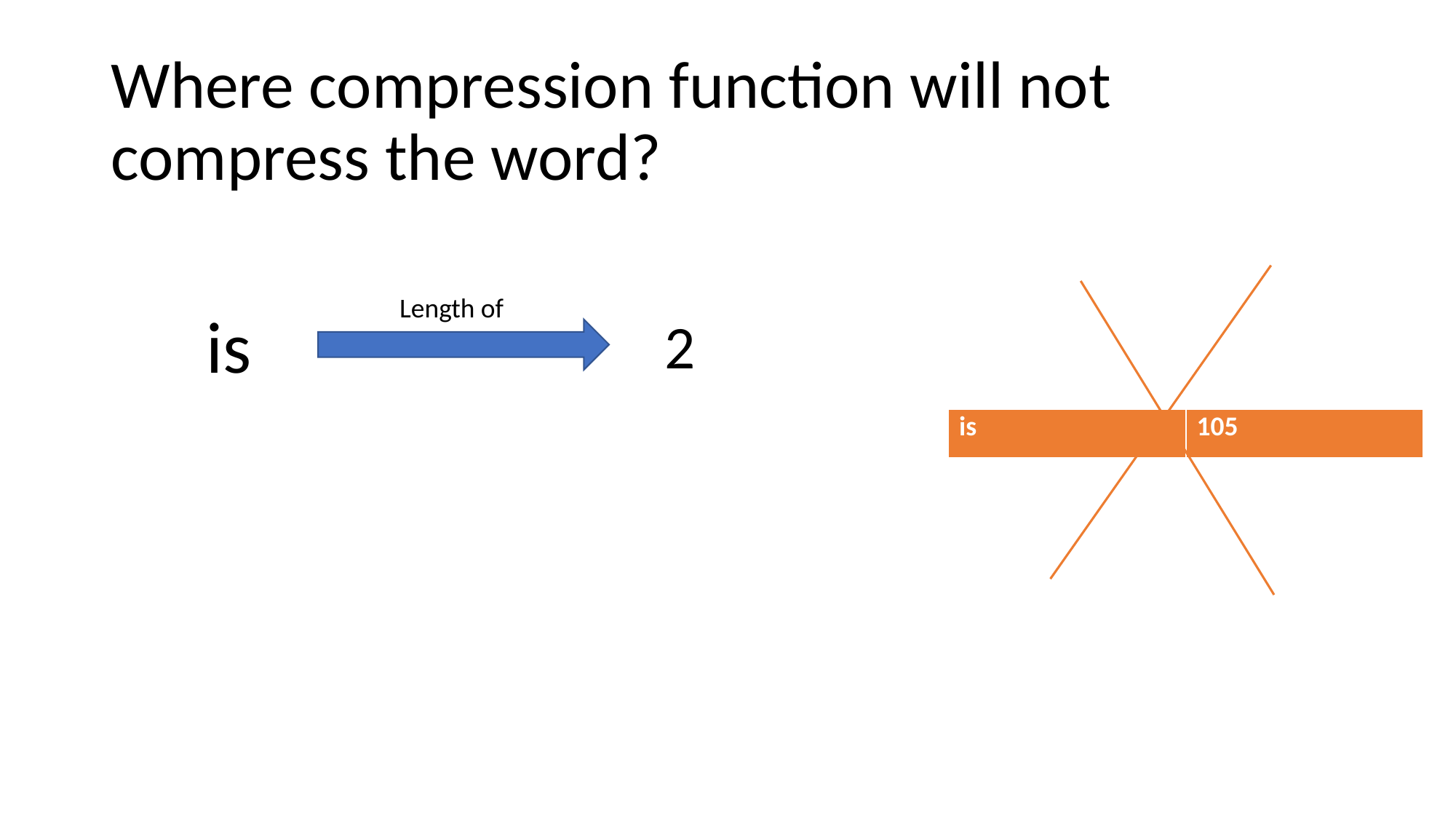

# Where compression function will not compress the word?
Length of
is
2

| is | 105 |
| --- | --- |